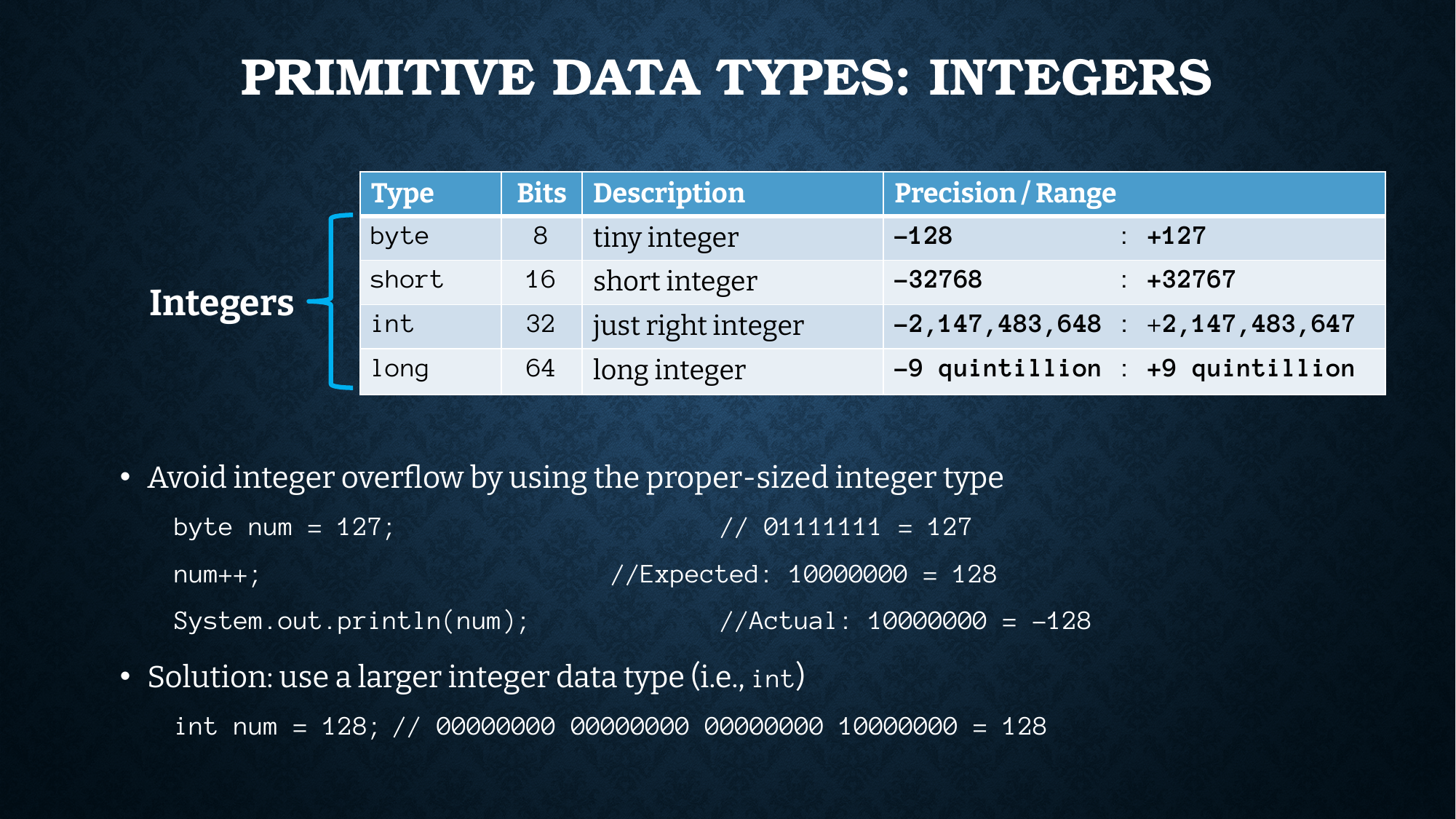

# Primitive Data Types: Integers
| Type | Bits | Description | Precision / Range |
| --- | --- | --- | --- |
| byte | 8 | tiny integer | -128 : +127 |
| short | 16 | short integer | -32768 : +32767 |
| int | 32 | just right integer | -2,147,483,648 : +2,147,483,647 |
| long | 64 | long integer | -9 quintillion : +9 quintillion |

Integers
Avoid integer overflow by using the proper-sized integer type
byte num = 127;			// 01111111 = 127
num++;				//Expected: 10000000 = 128
System.out.println(num);		//Actual: 10000000 = -128
Solution: use a larger integer data type (i.e., int)
int num = 128;	// 00000000 00000000 00000000 10000000 = 128